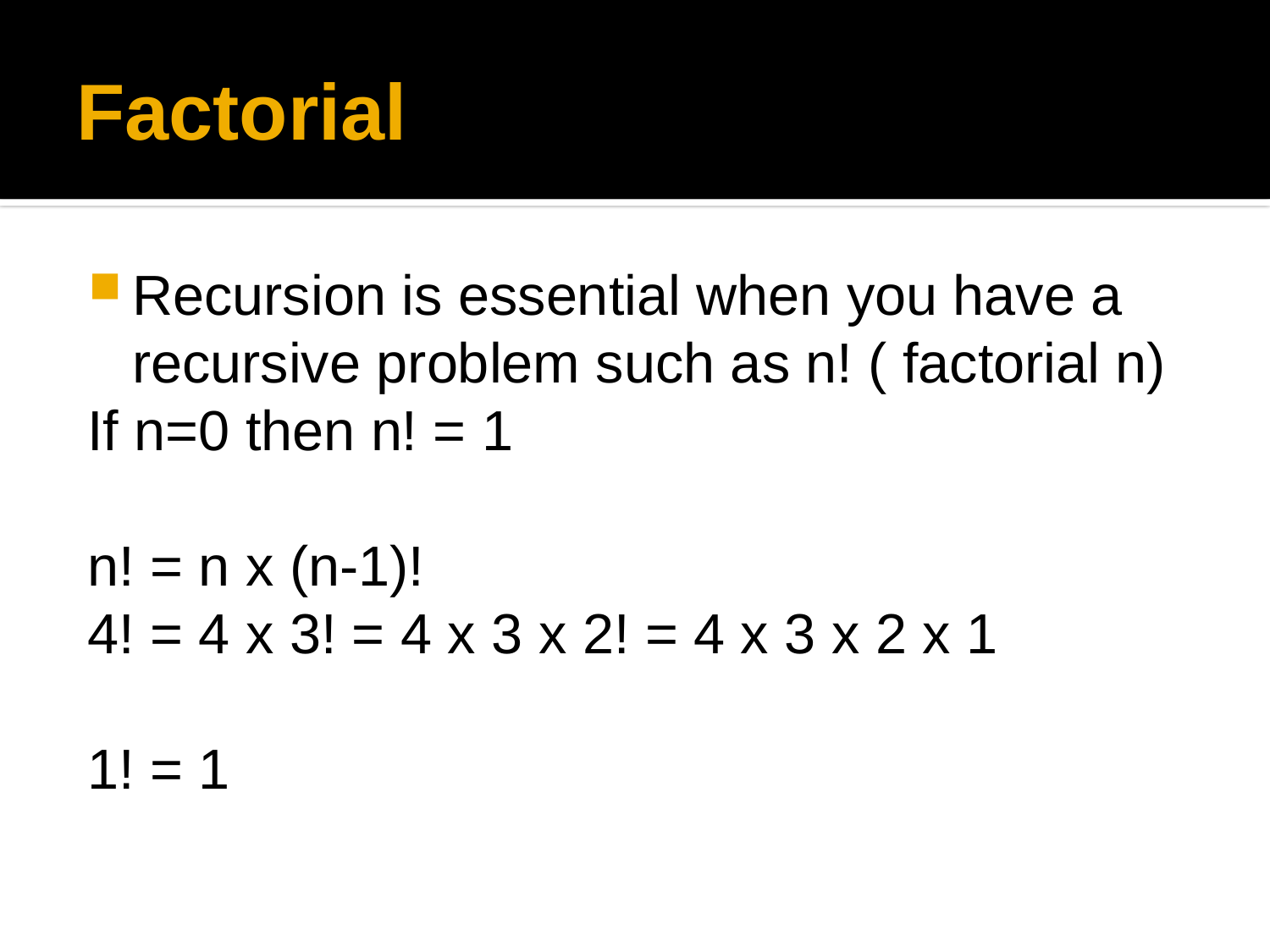

# Factorial
Recursion is essential when you have a recursive problem such as n! ( factorial n)
If n=0 then n! = 1

n! = n x (n-1)!
4! = 4 x 3! = 4 x 3 x 2! = 4 x 3 x 2 x 1

1! = 1